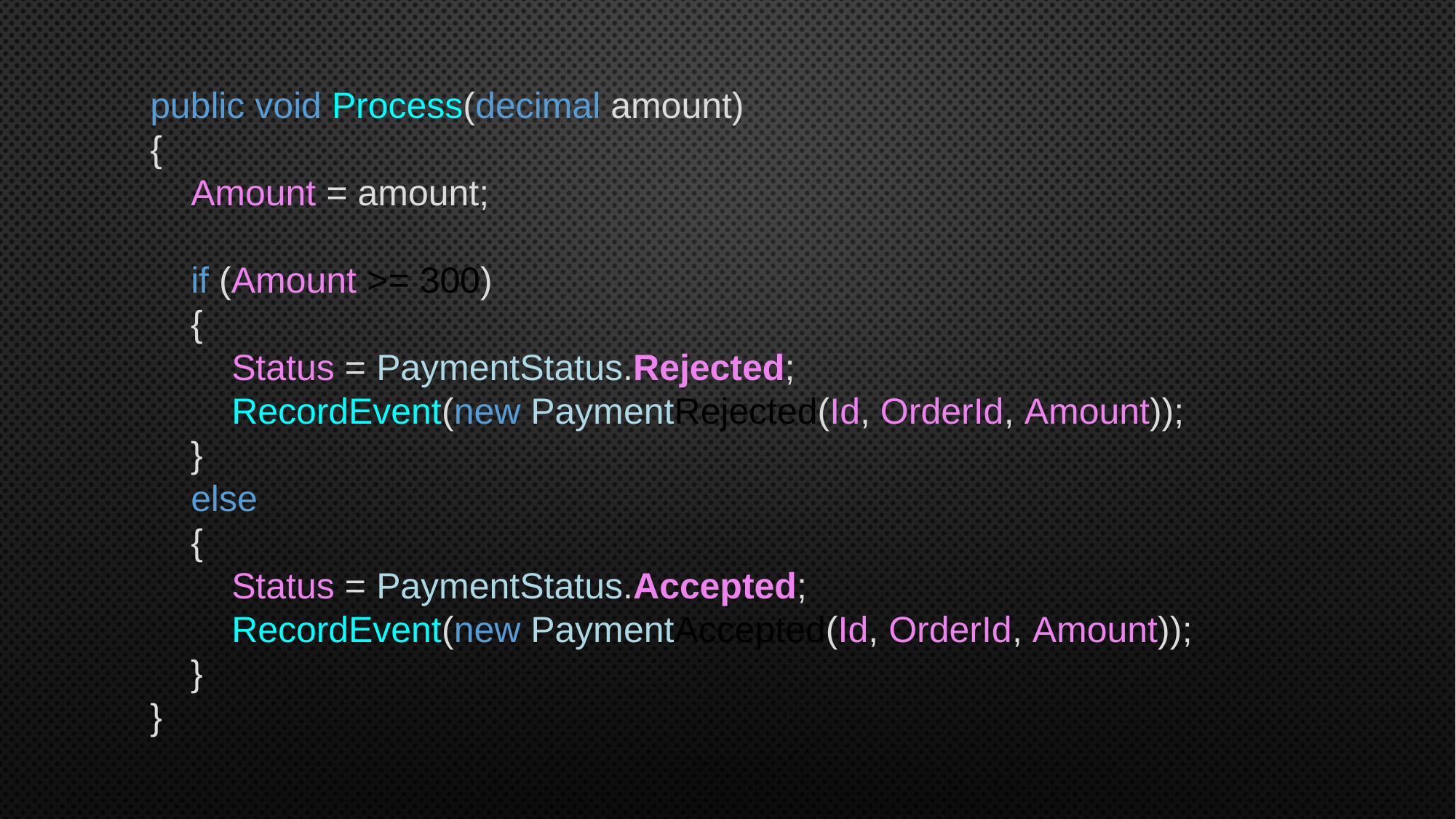

public void Process(decimal amount)
{
    Amount = amount;
    if (Amount >= 300)
    {
        Status = PaymentStatus.Rejected;
        RecordEvent(new PaymentRejected(Id, OrderId, Amount));
    }
    else
    {
        Status = PaymentStatus.Accepted;
        RecordEvent(new PaymentAccepted(Id, OrderId, Amount));
    }
}